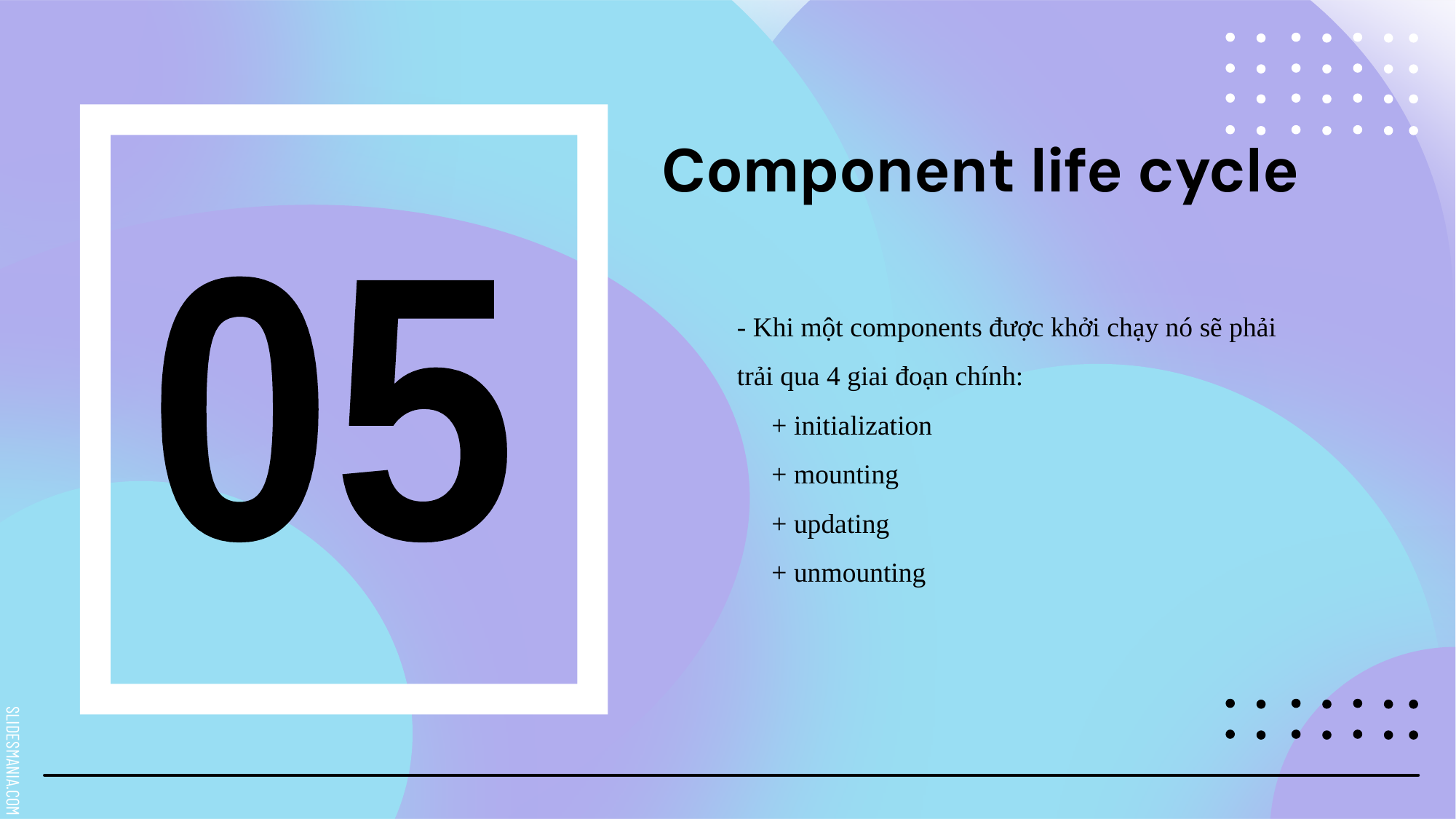

# Component life cycle
05
- Khi một components được khởi chạy nó sẽ phải trải qua 4 giai đoạn chính:
     + initialization
     + mounting
     + updating
     + unmounting